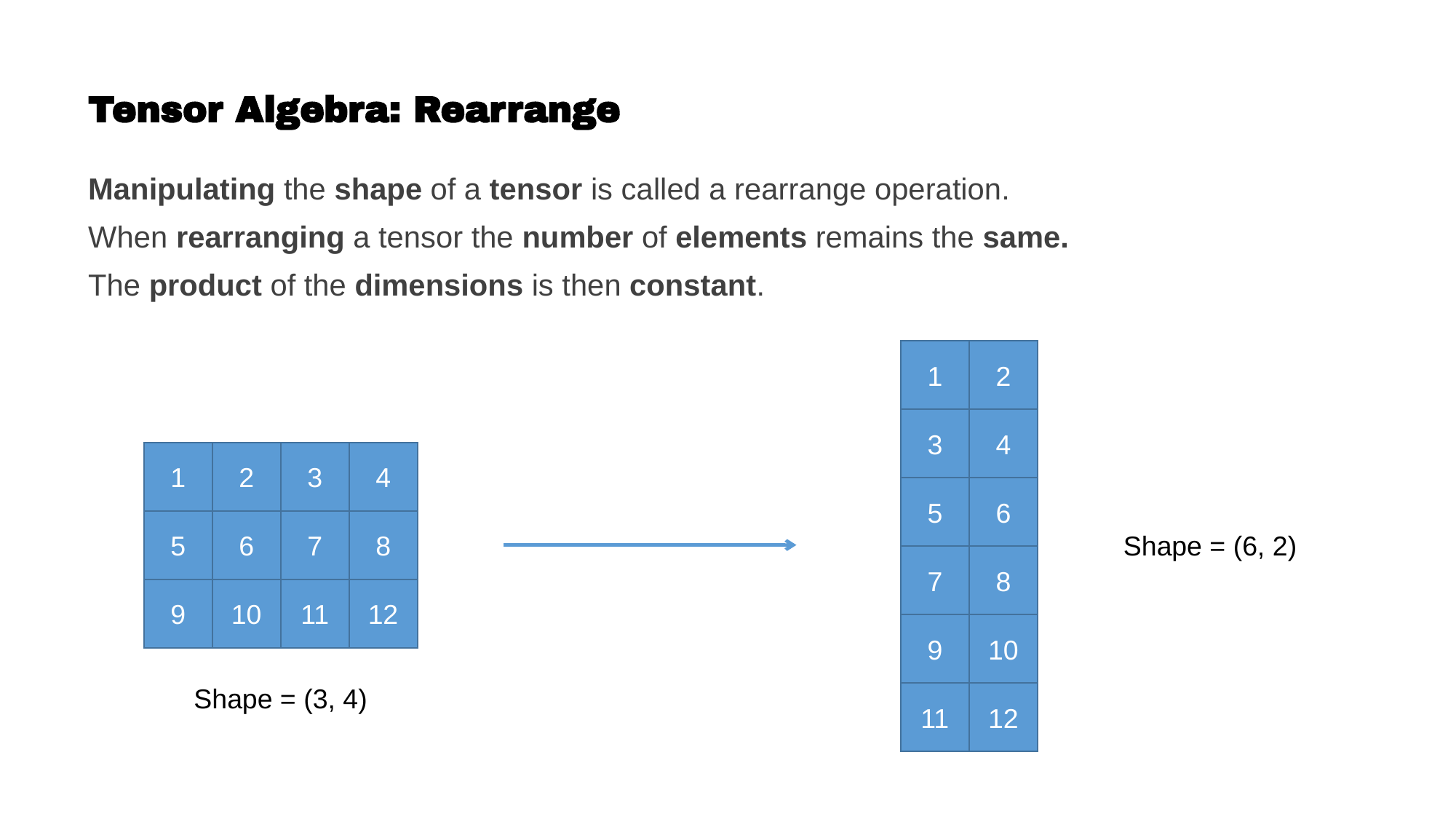

# Tensor Algebra: Rearrange
Manipulating the shape of a tensor is called a rearrange operation.
When rearranging a tensor the number of elements remains the same.
The product of the dimensions is then constant.
1
2
3
4
1
2
3
4
5
6
5
6
7
8
Shape = (6, 2)
7
8
9
10
11
12
9
10
Shape = (3, 4)
11
12